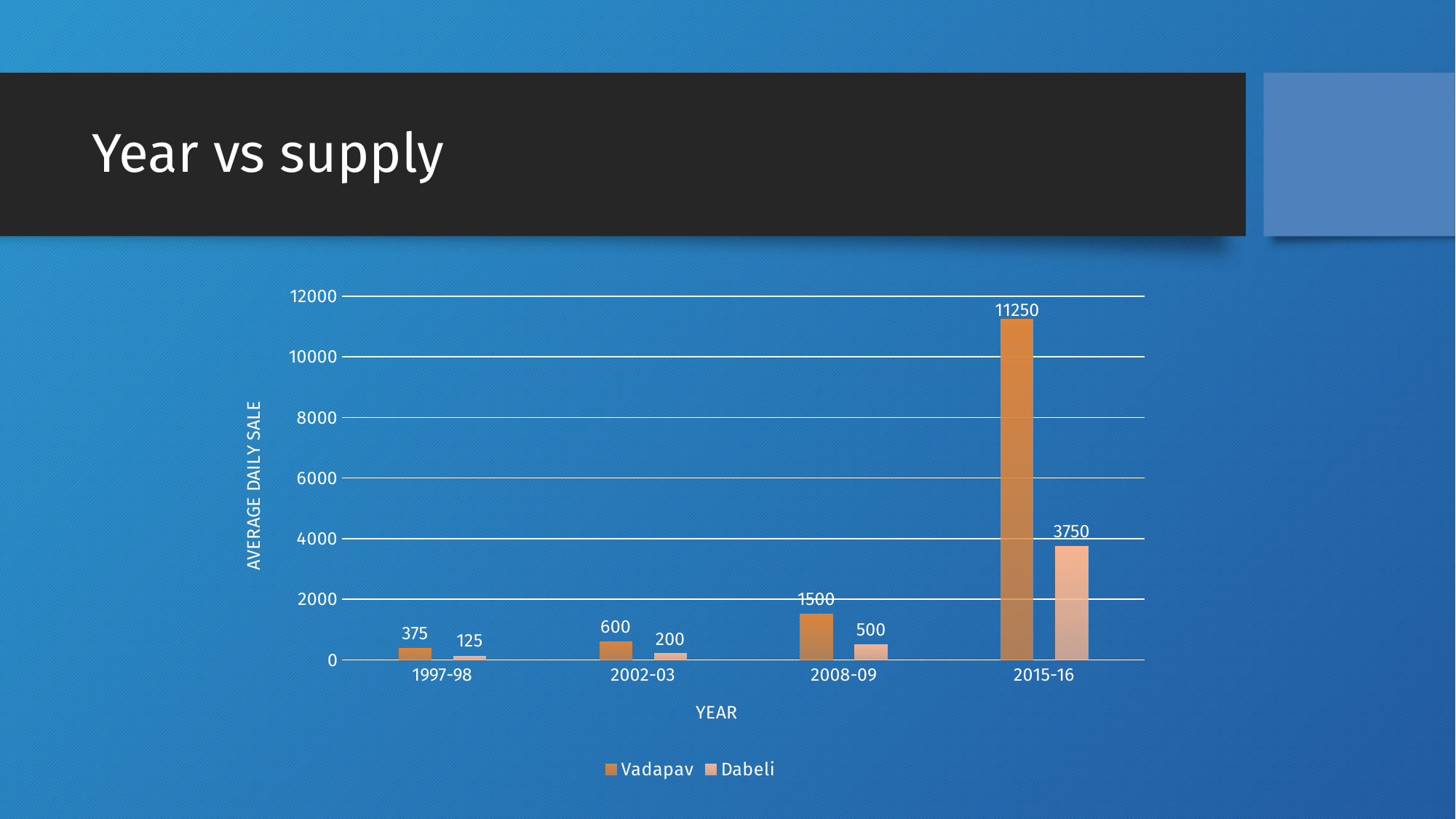

# Year vs supply

### Chart

| Category | Vadapav | Dabeli |
|---|---|---|
| 1997-98 | 375.0 | 125.0 |
| 2002-03 | 600.0 | 200.0 |
| 2008-09 | 1500.0 | 500.0 |
| 2015-16 | 11250.0 | 3750.0 |